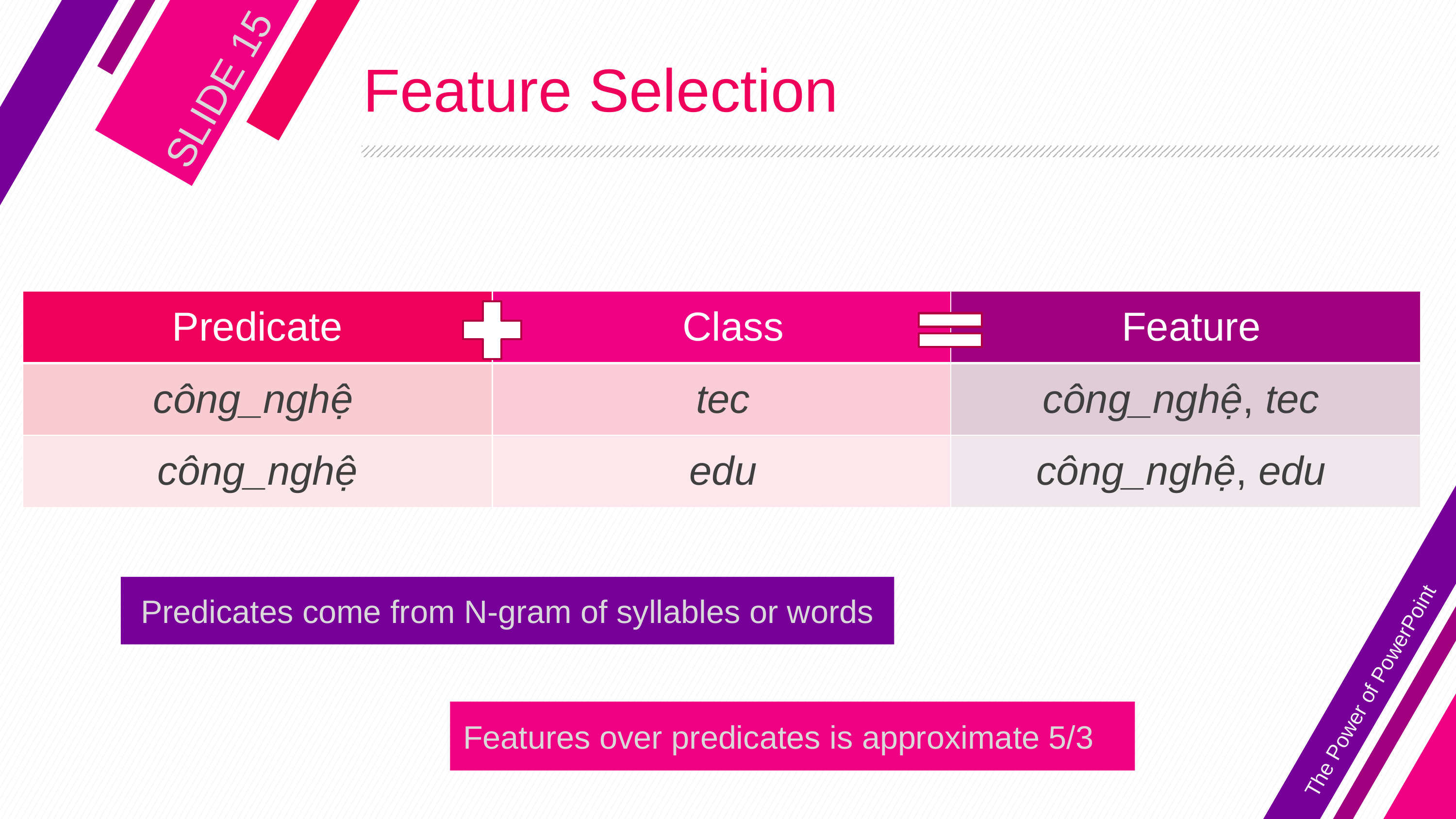

SLIDE 15
# Feature Selection

| Predicate |
| --- |
| công\_nghệ |
| công\_nghệ |
| Class |
| --- |
| tec |
| edu |
| Feature |
| --- |
| công\_nghệ, tec |
| công\_nghệ, edu |

Predicates come from N-gram of syllables or words
The Power of PowerPoint
Features over predicates is approximate 5/3